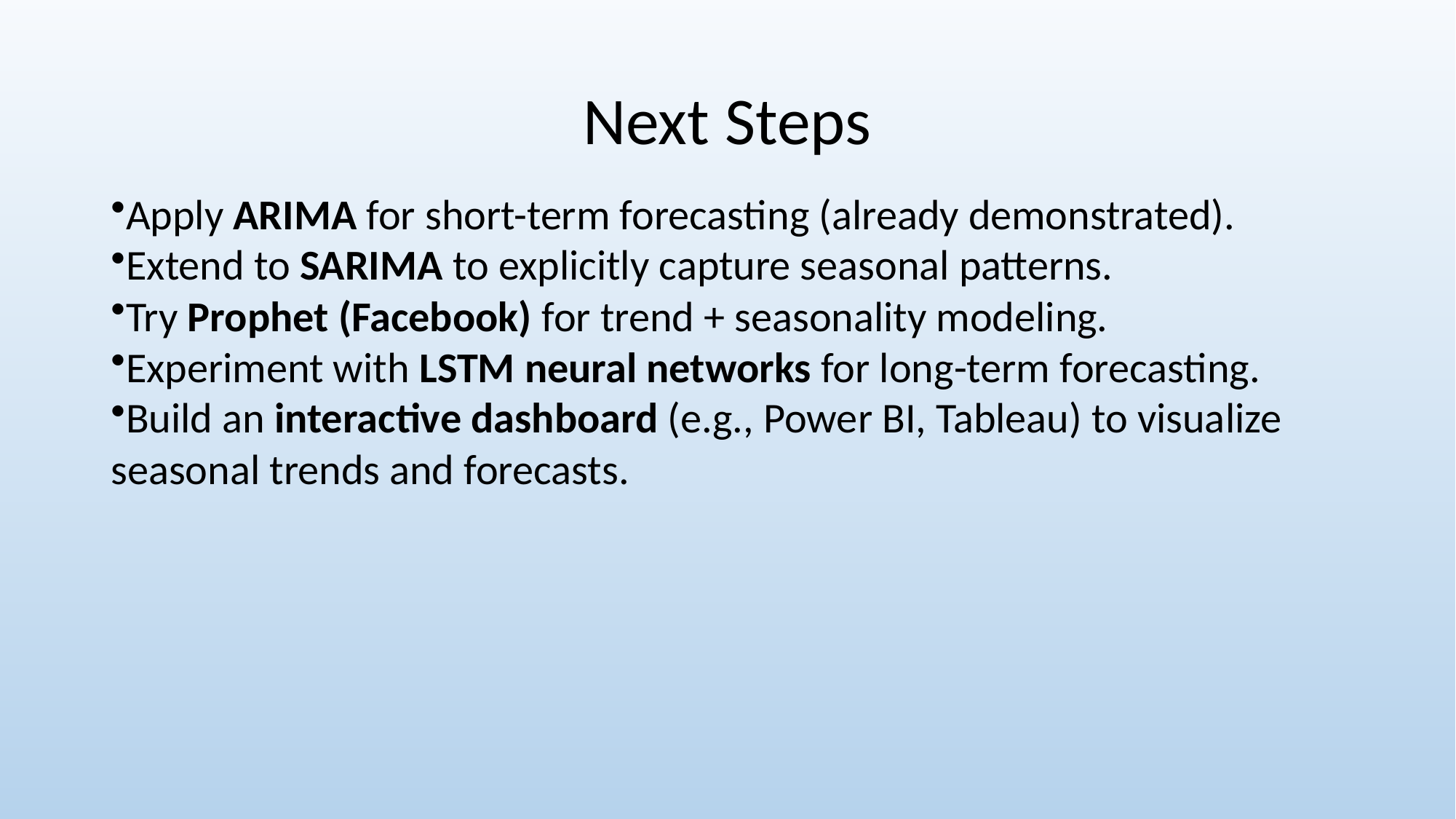

# Next Steps
Apply ARIMA for short-term forecasting (already demonstrated).
Extend to SARIMA to explicitly capture seasonal patterns.
Try Prophet (Facebook) for trend + seasonality modeling.
Experiment with LSTM neural networks for long-term forecasting.
Build an interactive dashboard (e.g., Power BI, Tableau) to visualize
seasonal trends and forecasts.